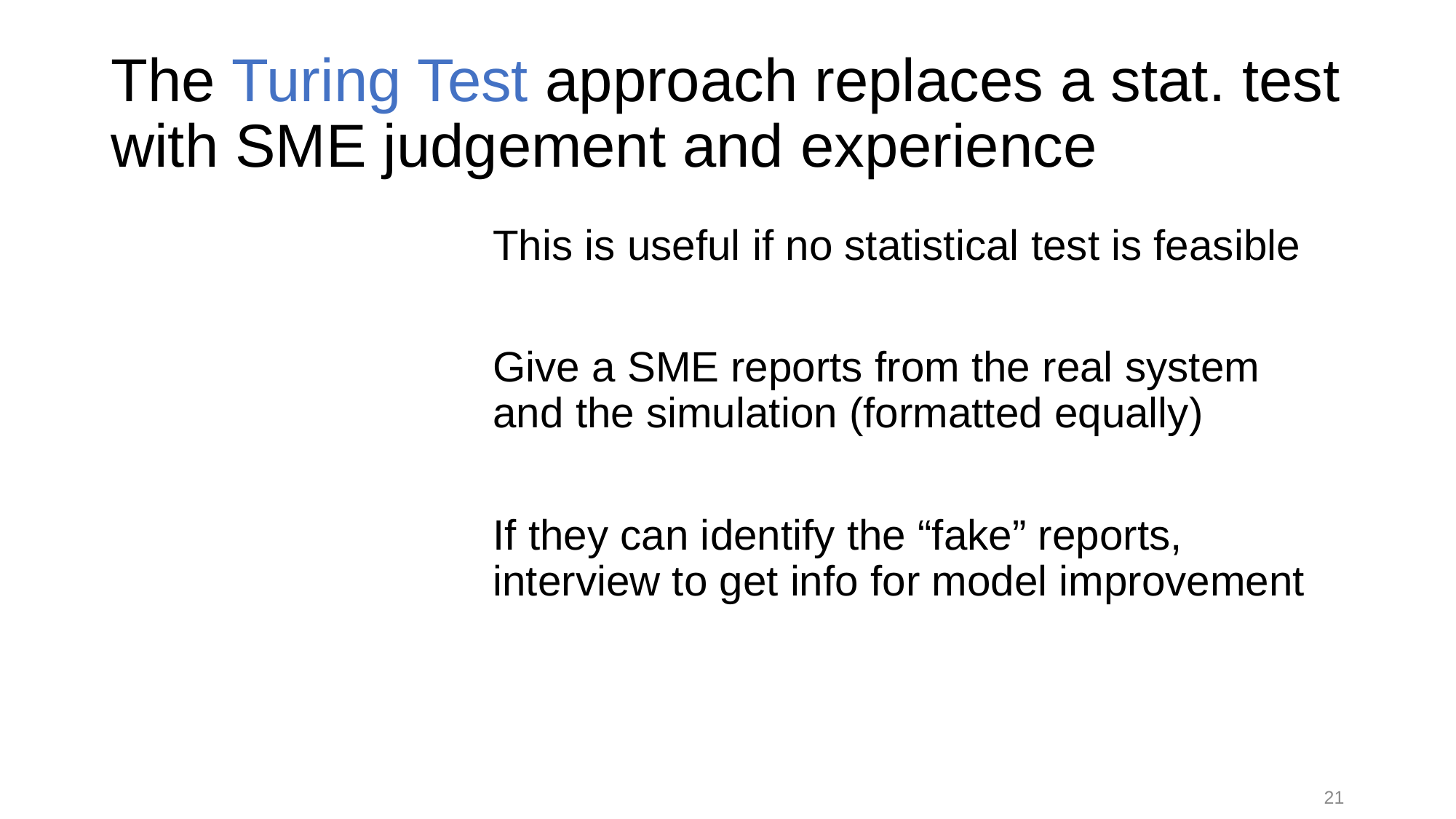

# The Turing Test approach replaces a stat. test with SME judgement and experience
This is useful if no statistical test is feasible

Give a SME reports from the real system
and the simulation (formatted equally)

If they can identify the “fake” reports, interview to get info for model improvement
21